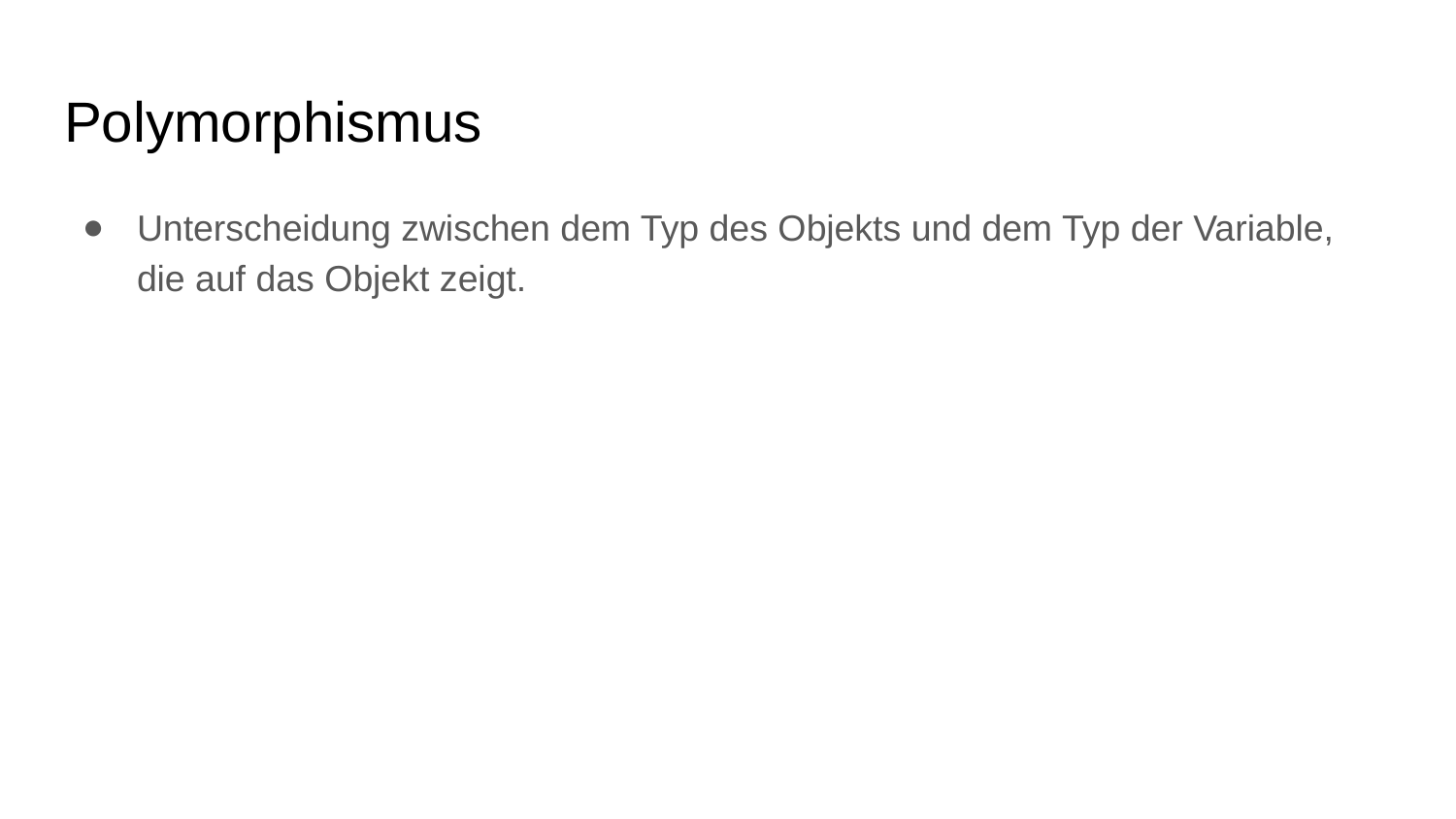

# Polymorphismus
Unterscheidung zwischen dem Typ des Objekts und dem Typ der Variable, die auf das Objekt zeigt.